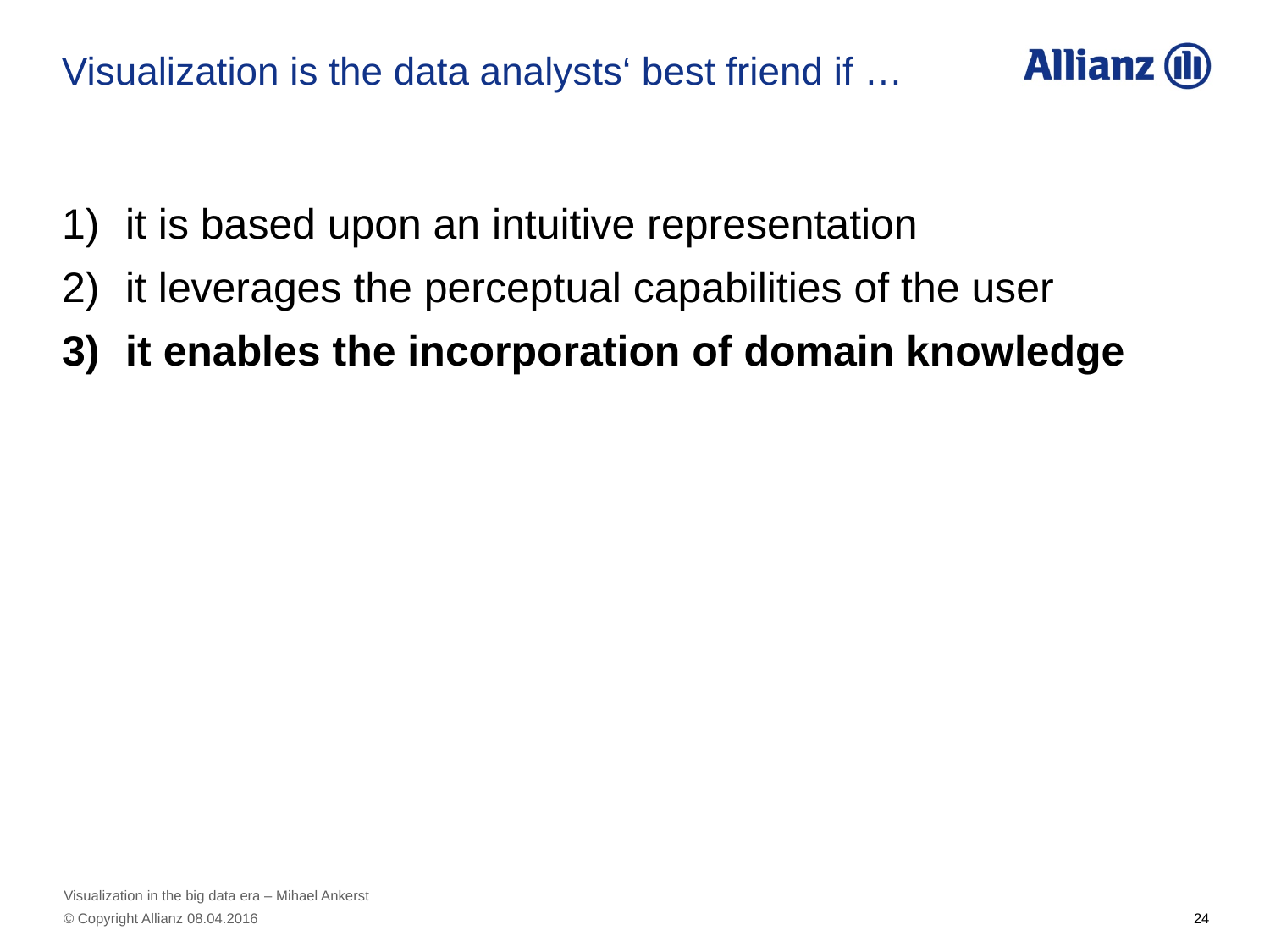

# Visualization is the data analysts‘ best friend if …
it is based upon an intuitive representation
it leverages the perceptual capabilities of the user
it enables the incorporation of domain knowledge

Visualization in the big data era – Mihael Ankerst
24
© Copyright Allianz 08.04.2016